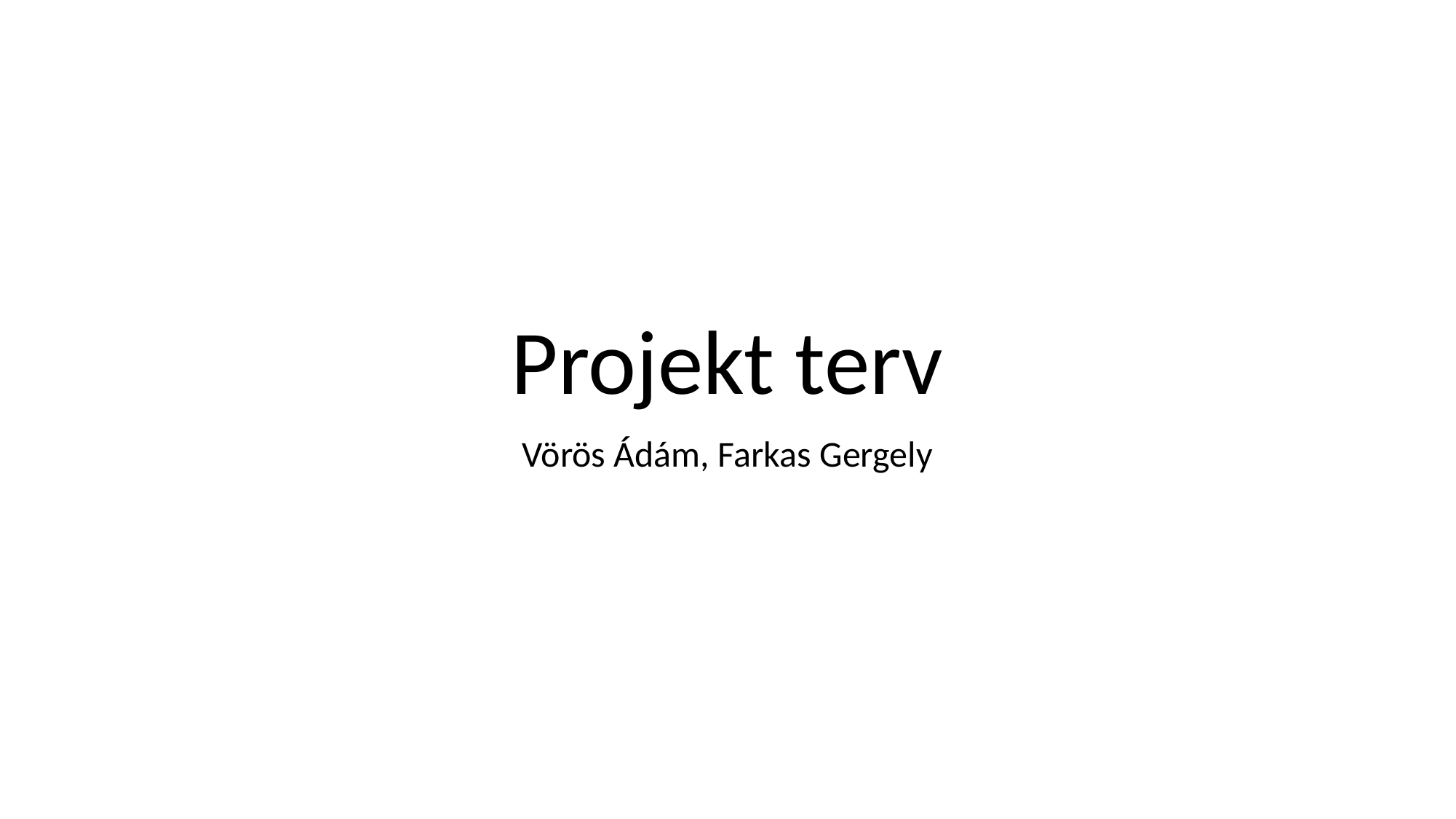

# Projekt terv
Vörös Ádám, Farkas Gergely